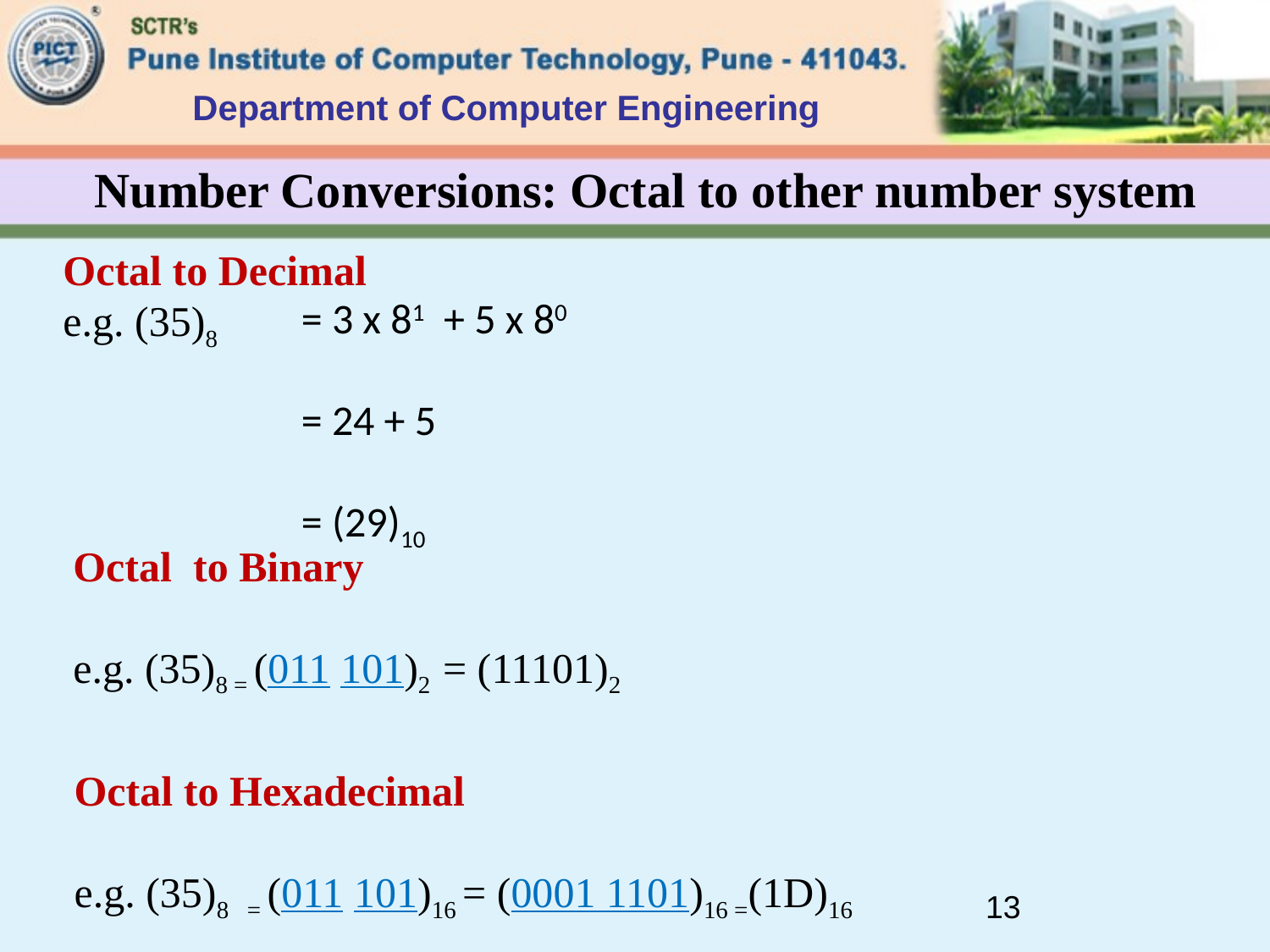

Department of Computer Engineering
Number Conversions: Octal to other number system

Octal to Decimal
e.g. (35)8

= 3 x 81  + 5 x 80

= 24 + 5

= (29)10

Octal  to Binary

e.g. (35)8 = (011 101)2  = (11101)2

Octal to Hexadecimal

e.g. (35)8   = (011 101)16 = (0001 1101)16 =(1D)16

13